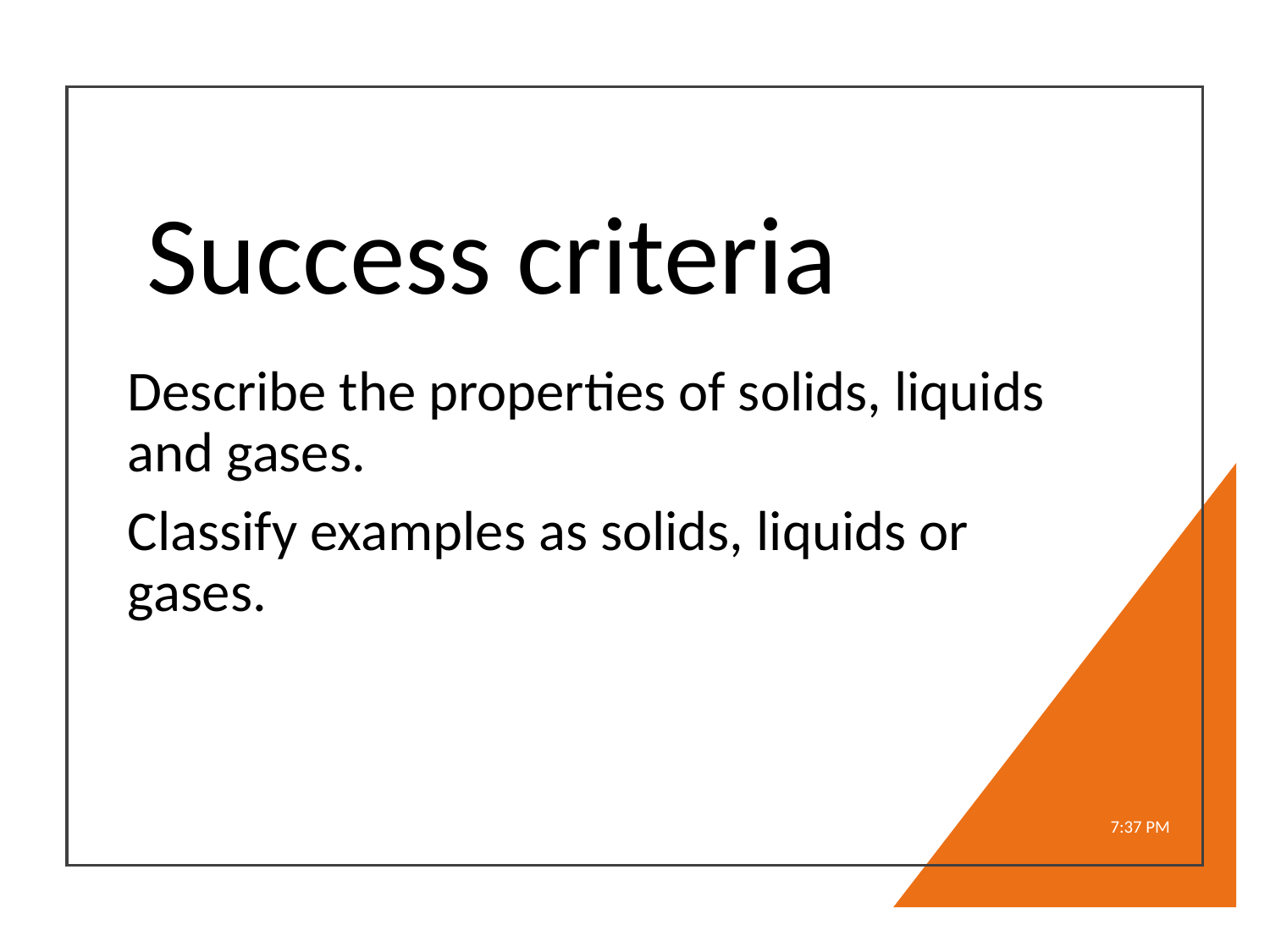

# Success criteria
Describe the properties of solids, liquids and gases.
Classify examples as solids, liquids or gases.

7:37 PM